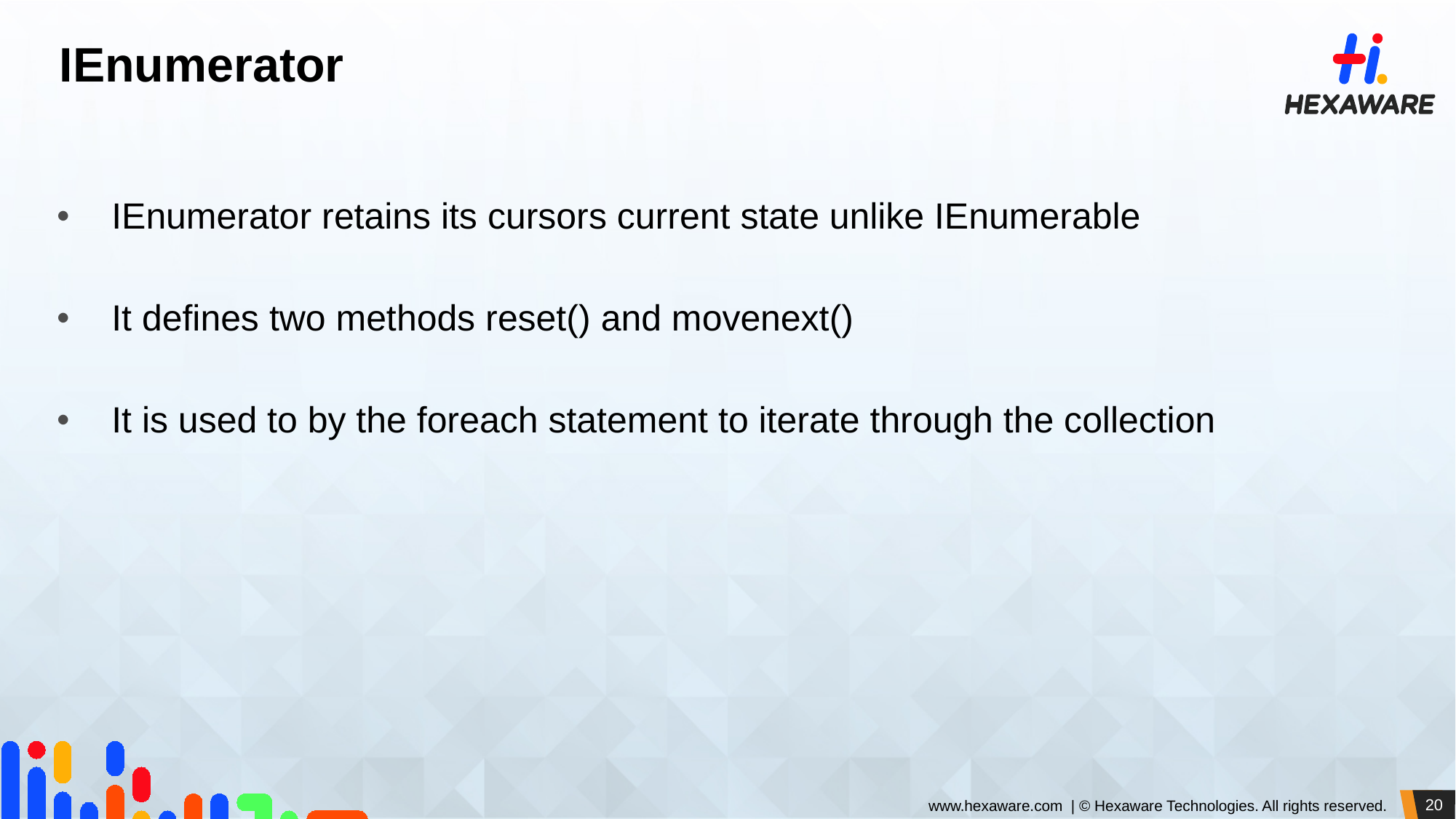

# IEnumerator
IEnumerator retains its cursors current state unlike IEnumerable

It defines two methods reset() and movenext()

It is used to by the foreach statement to iterate through the collection